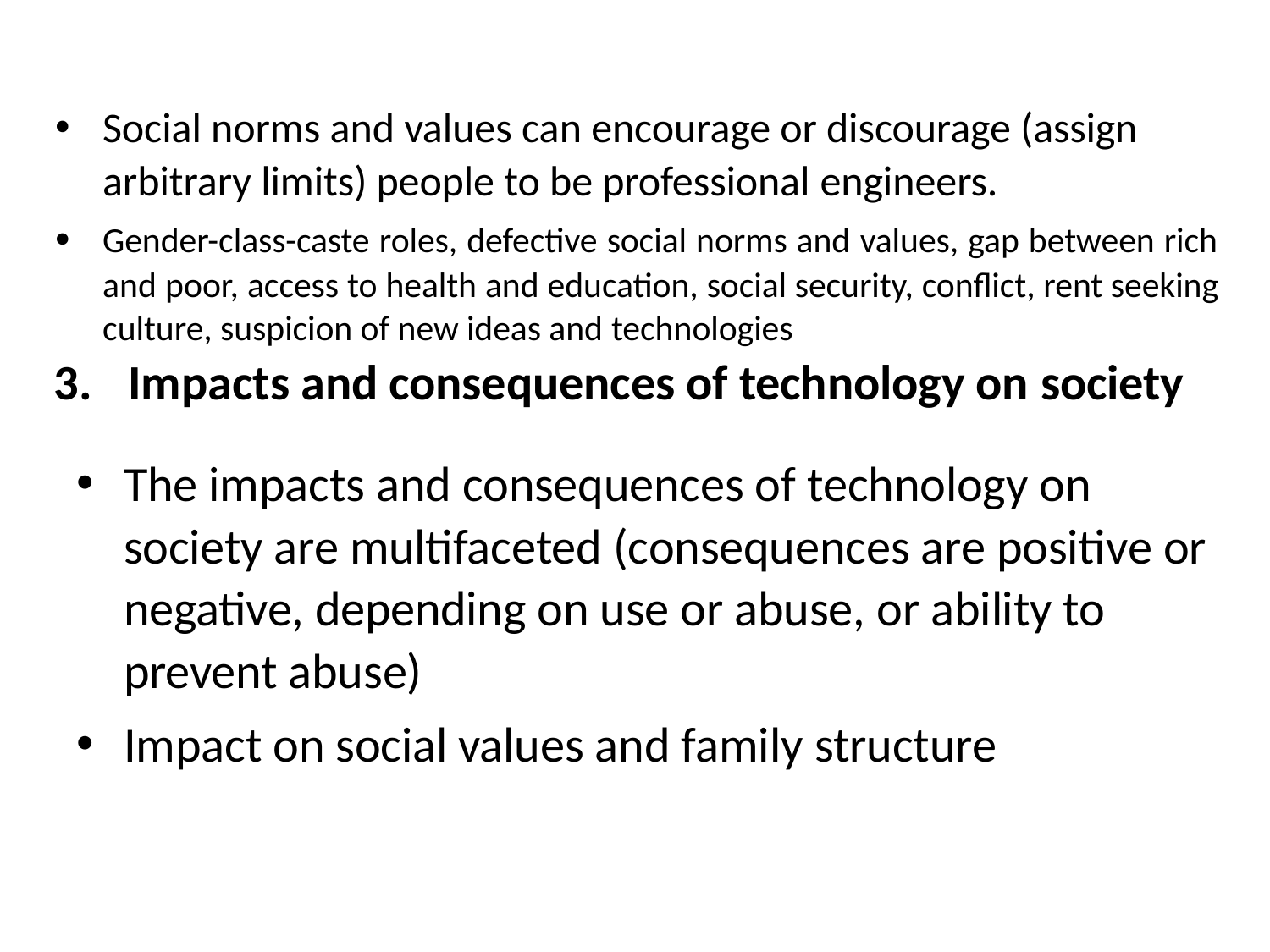

Social norms and values can encourage or discourage (assign  arbitrary limits) people to be professional engineers.
Gender-class-caste roles, defective social norms and values, gap between rich  and poor, access to health and education, social security, conflict, rent seeking  culture, suspicion of new ideas and technologies
Impacts and consequences of technology on society
The impacts and consequences of technology on  society are multifaceted (consequences are positive or  negative, depending on use or abuse, or ability to  prevent abuse)
Impact on social values and family structure